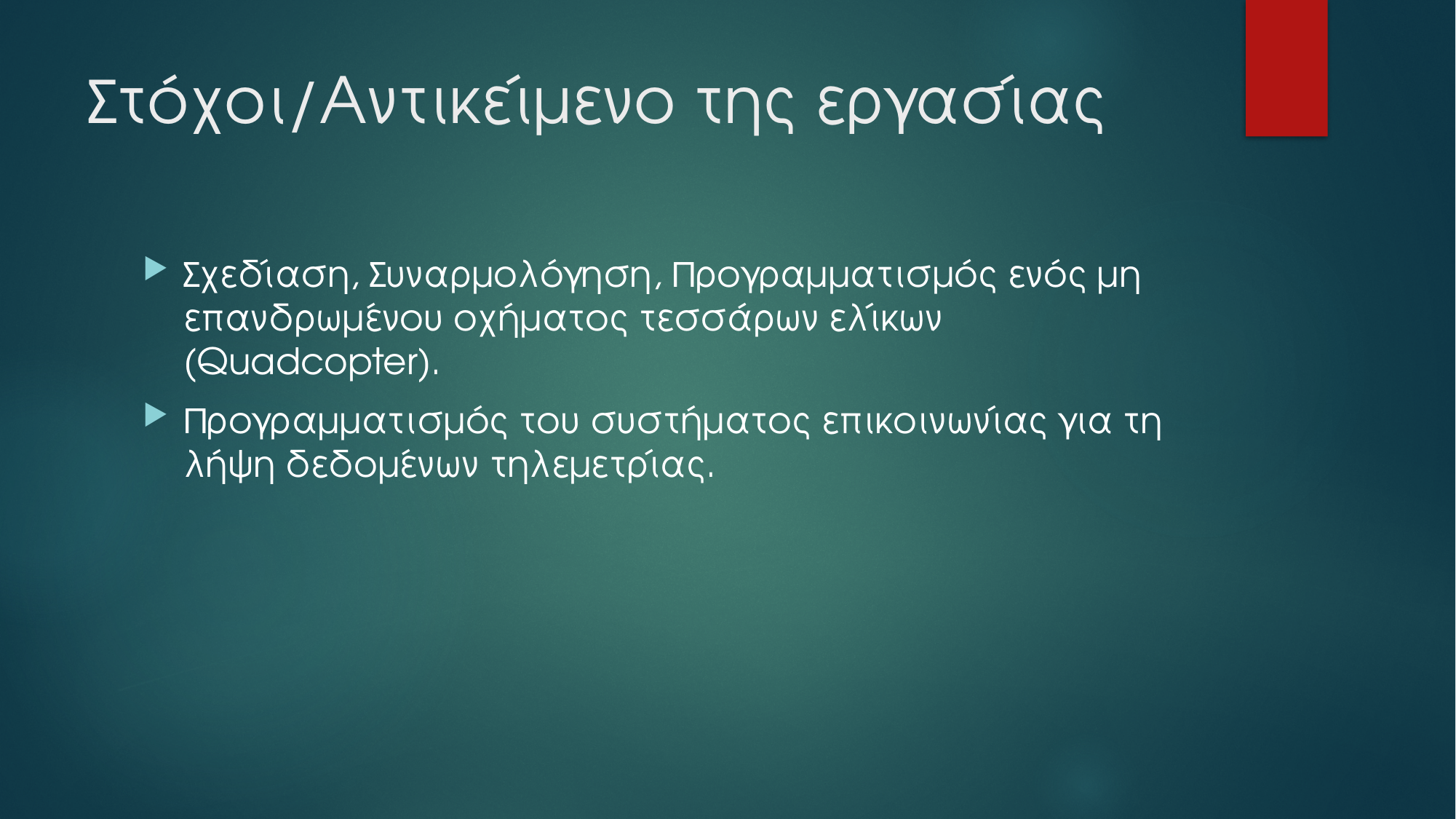

# Στόχοι/Αντικείμενο της εργασίας
Σχεδίαση, Συναρμολόγηση, Προγραμματισμός ενός μη επανδρωμένου οχήματος τεσσάρων ελίκων (Quadcopter).
Προγραμματισμός του συστήματος επικοινωνίας για τη λήψη δεδομένων τηλεμετρίας.